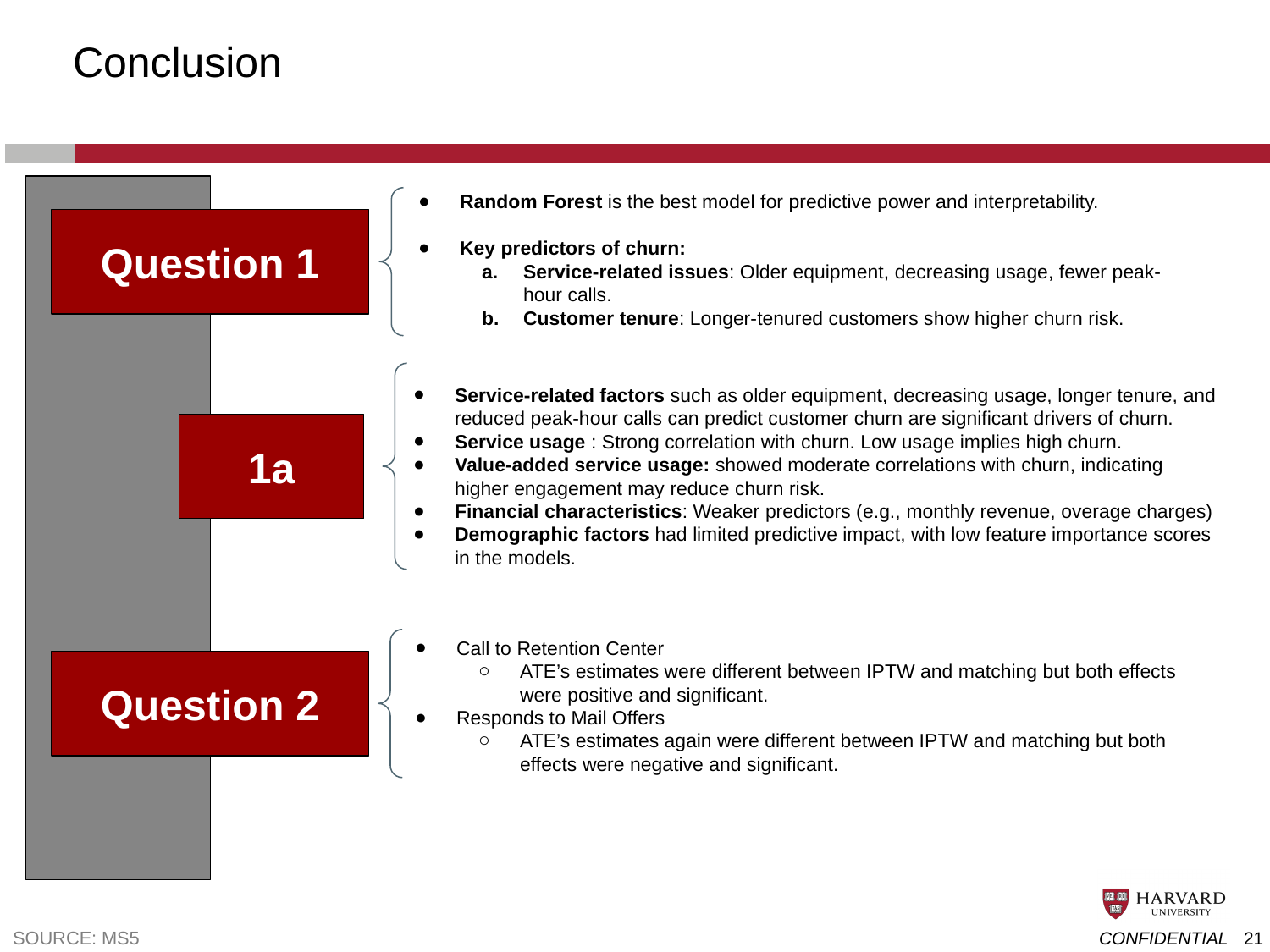

# Conclusion

Random Forest is the best model for predictive power and interpretability.

Key predictors of churn:
Service-related issues: Older equipment, decreasing usage, fewer peak-hour calls.
Customer tenure: Longer-tenured customers show higher churn risk.
Question 1

Service-related factors such as older equipment, decreasing usage, longer tenure, and reduced peak-hour calls can predict customer churn are significant drivers of churn.
Service usage : Strong correlation with churn. Low usage implies high churn.
Value-added service usage: showed moderate correlations with churn, indicating higher engagement may reduce churn risk.
Financial characteristics: Weaker predictors (e.g., monthly revenue, overage charges)
Demographic factors had limited predictive impact, with low feature importance scores in the models.

1a

Call to Retention Center
ATE’s estimates were different between IPTW and matching but both effects were positive and significant.
Responds to Mail Offers
ATE’s estimates again were different between IPTW and matching but both effects were negative and significant.

Question 2
SOURCE: MS5
21